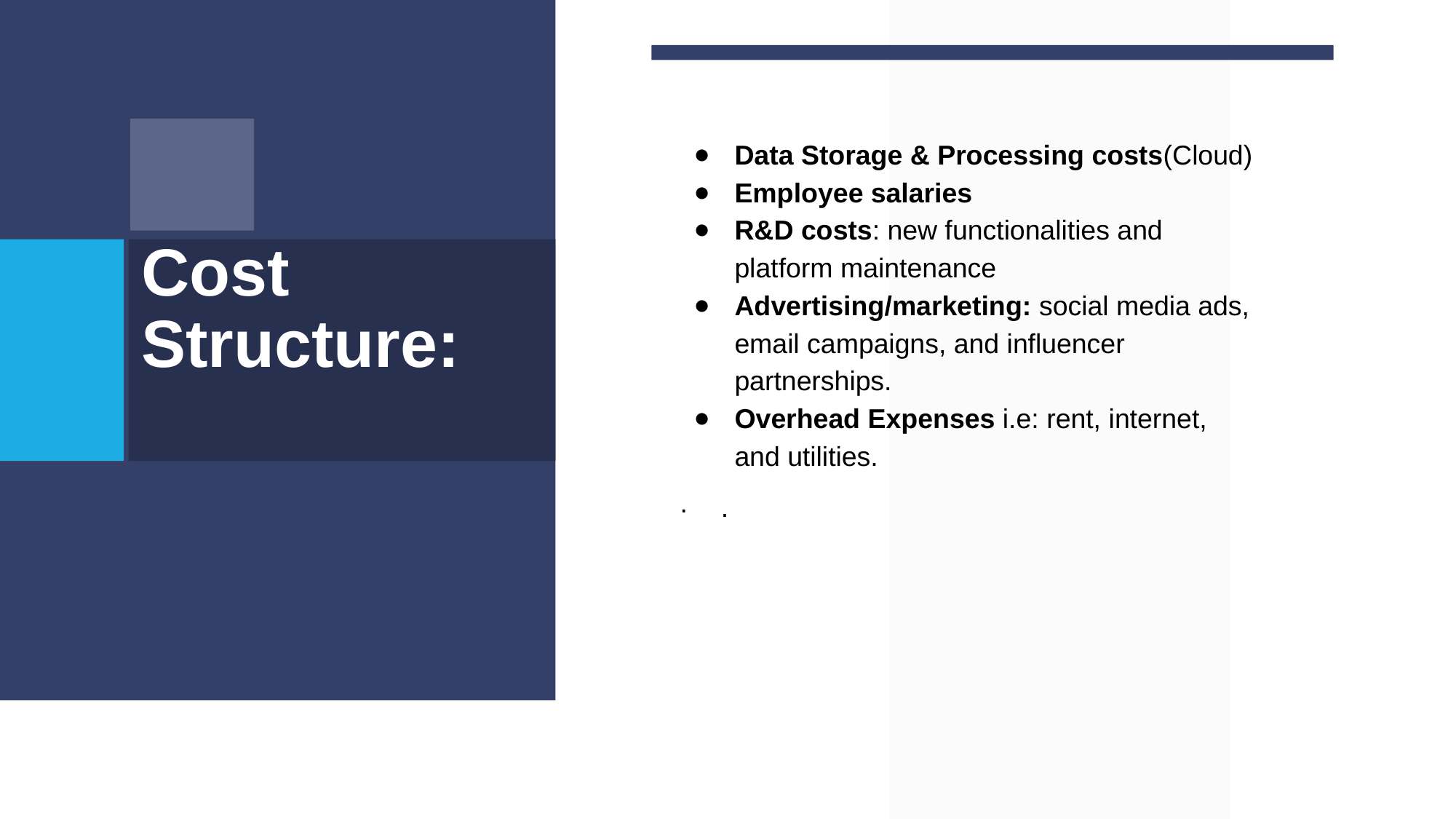

Data Storage & Processing costs(Cloud)
Employee salaries
R&D costs: new functionalities and platform maintenance
Advertising/marketing: social media ads, email campaigns, and influencer partnerships.
Overhead Expenses i.e: rent, internet, and utilities.
.

# Cost Structure: